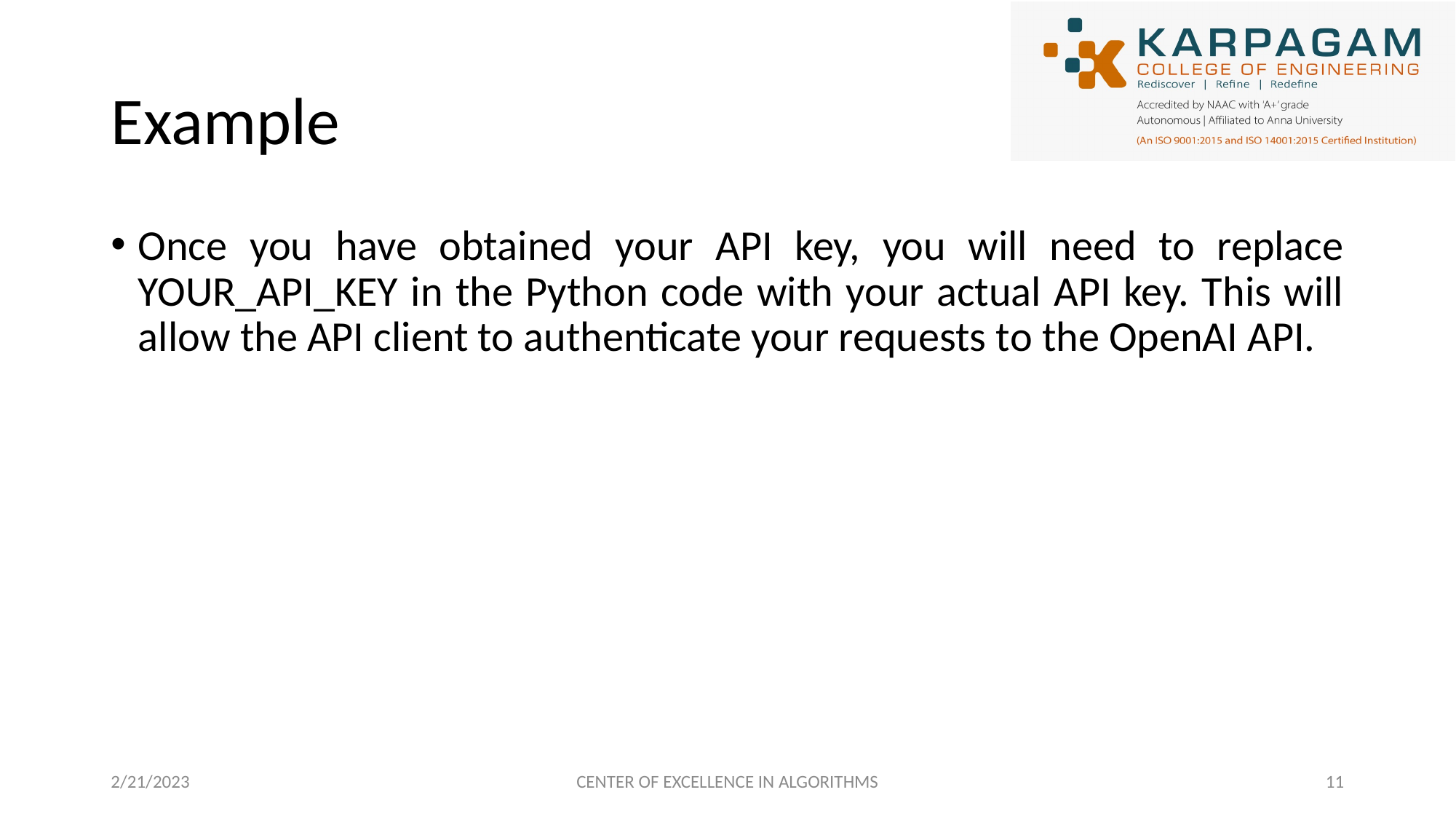

# Example
Once you have obtained your API key, you will need to replace YOUR_API_KEY in the Python code with your actual API key. This will allow the API client to authenticate your requests to the OpenAI API.

2/21/2023
CENTER OF EXCELLENCE IN ALGORITHMS
11